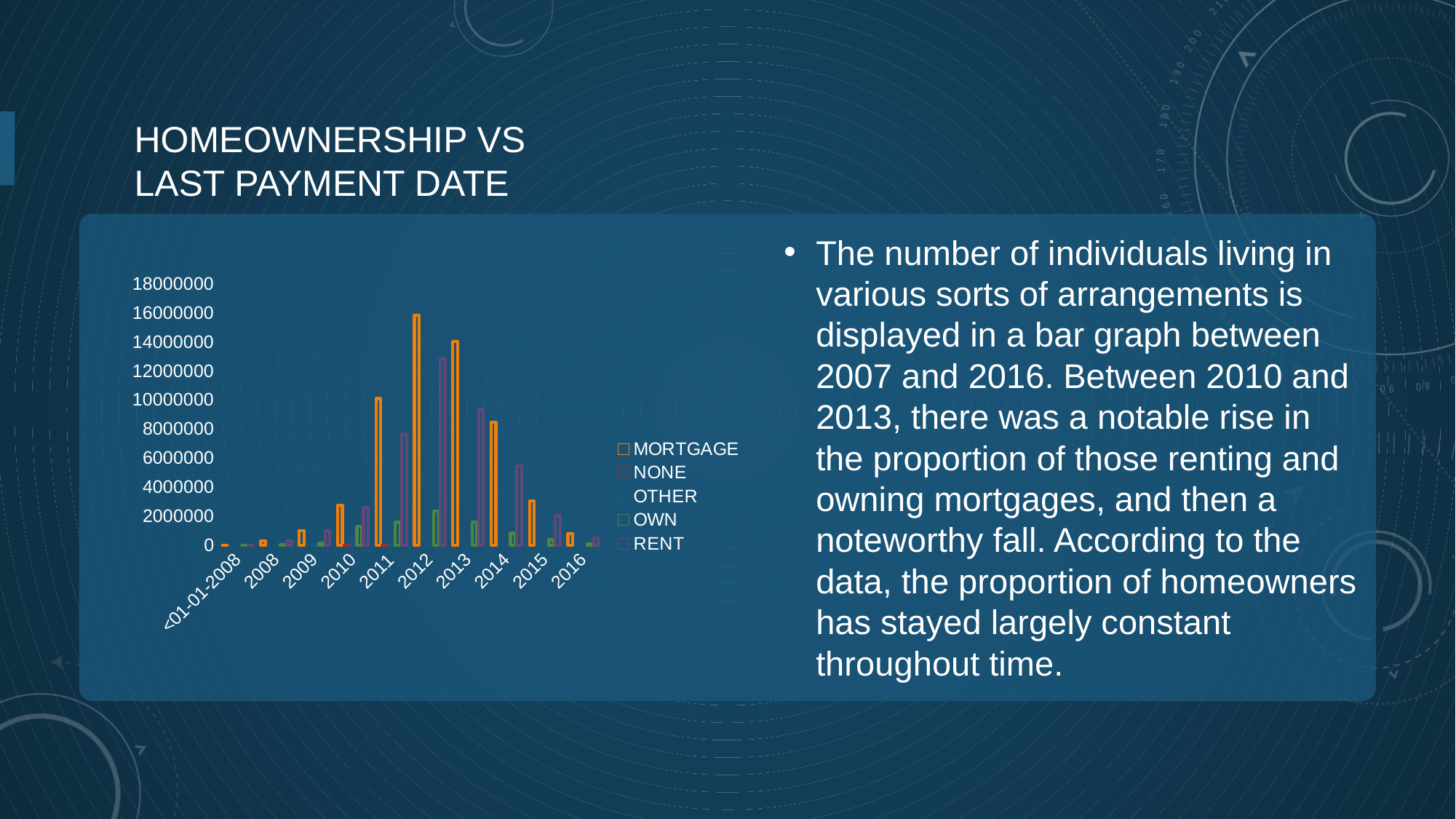

Homeownership vs Last payment date
The number of individuals living in various sorts of arrangements is displayed in a bar graph between 2007 and 2016. Between 2010 and 2013, there was a notable rise in the proportion of those renting and owning mortgages, and then a noteworthy fall. According to the data, the proportion of homeowners has stayed largely constant throughout time.

### Chart

| Category | MORTGAGE | NONE | OTHER | OWN | RENT |
|---|---|---|---|---|---|
| <01-01-2008 | 0.0 | None | None | 0.0 | 0.0 |
| 2008 | 288916.07 | None | None | 32176.329999999994 | 305091.16 |
| 2009 | 1004336.3700000001 | None | 42458.17 | 138046.24000000002 | 995819.7799999997 |
| 2010 | 2740956.480000002 | 219.56 | 71496.45000000001 | 1297198.5100000002 | 2574417.419999999 |
| 2011 | 10093057.32 | 313.59 | 47099.2 | 1569648.8899999997 | 7633163.470000001 |
| 2012 | 15830774.450000001 | None | 11621.28 | 2336344.2800000007 | 12827404.820000028 |
| 2013 | 14023609.820000025 | None | None | 1590372.3800000015 | 9376122.540000007 |
| 2014 | 8462230.210000005 | None | None | 816719.5599999998 | 5466121.879999994 |
| 2015 | 3054182.9999999986 | None | 564.1 | 360089.12999999995 | 2018340.7899999993 |
| 2016 | 807482.0899999981 | None | None | 88372.12000000001 | 490171.2299999999 |